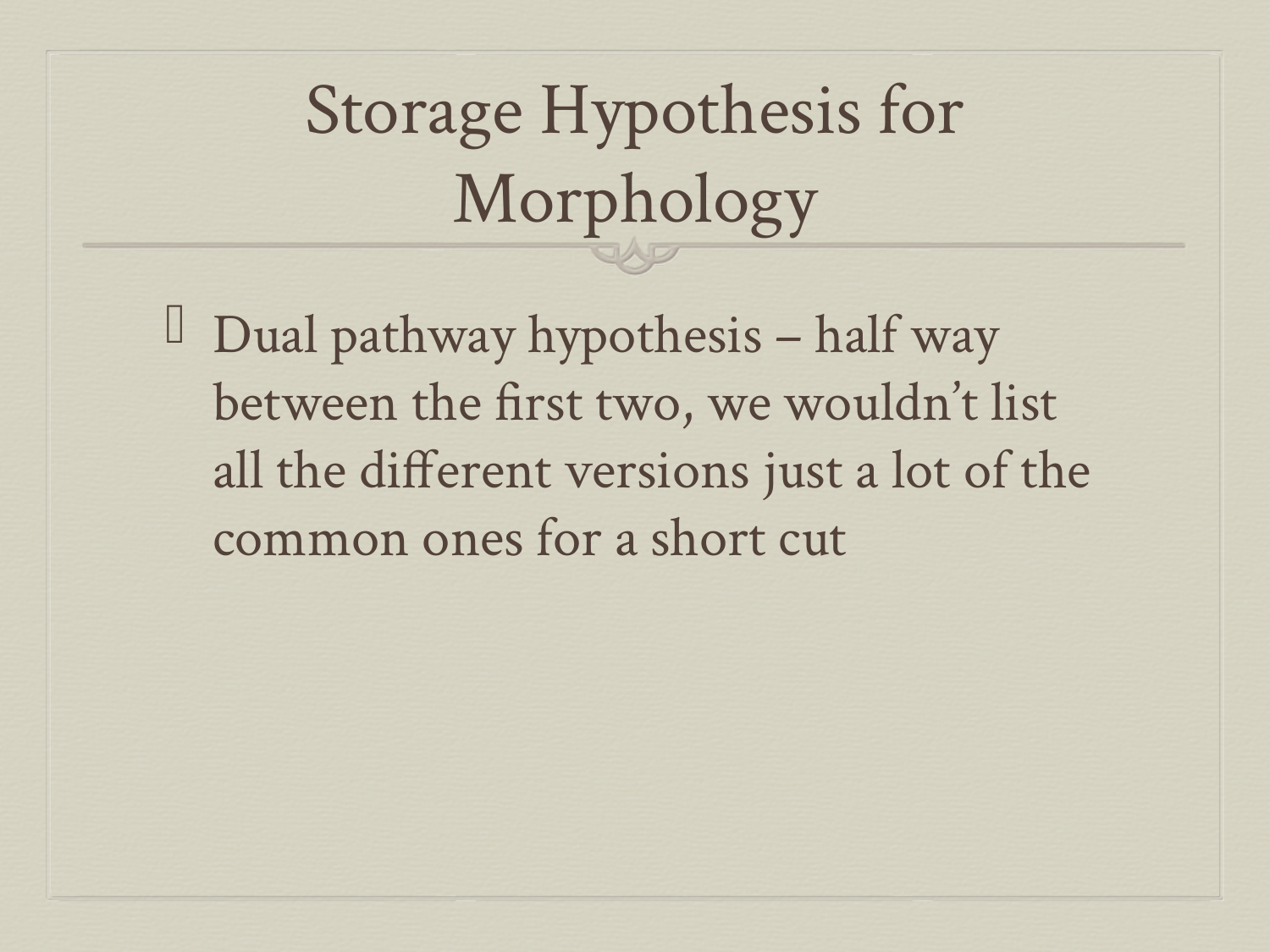

# Storage Hypothesis for Morphology
Dual pathway hypothesis – half way between the first two, we wouldn’t list all the different versions just a lot of the common ones for a short cut